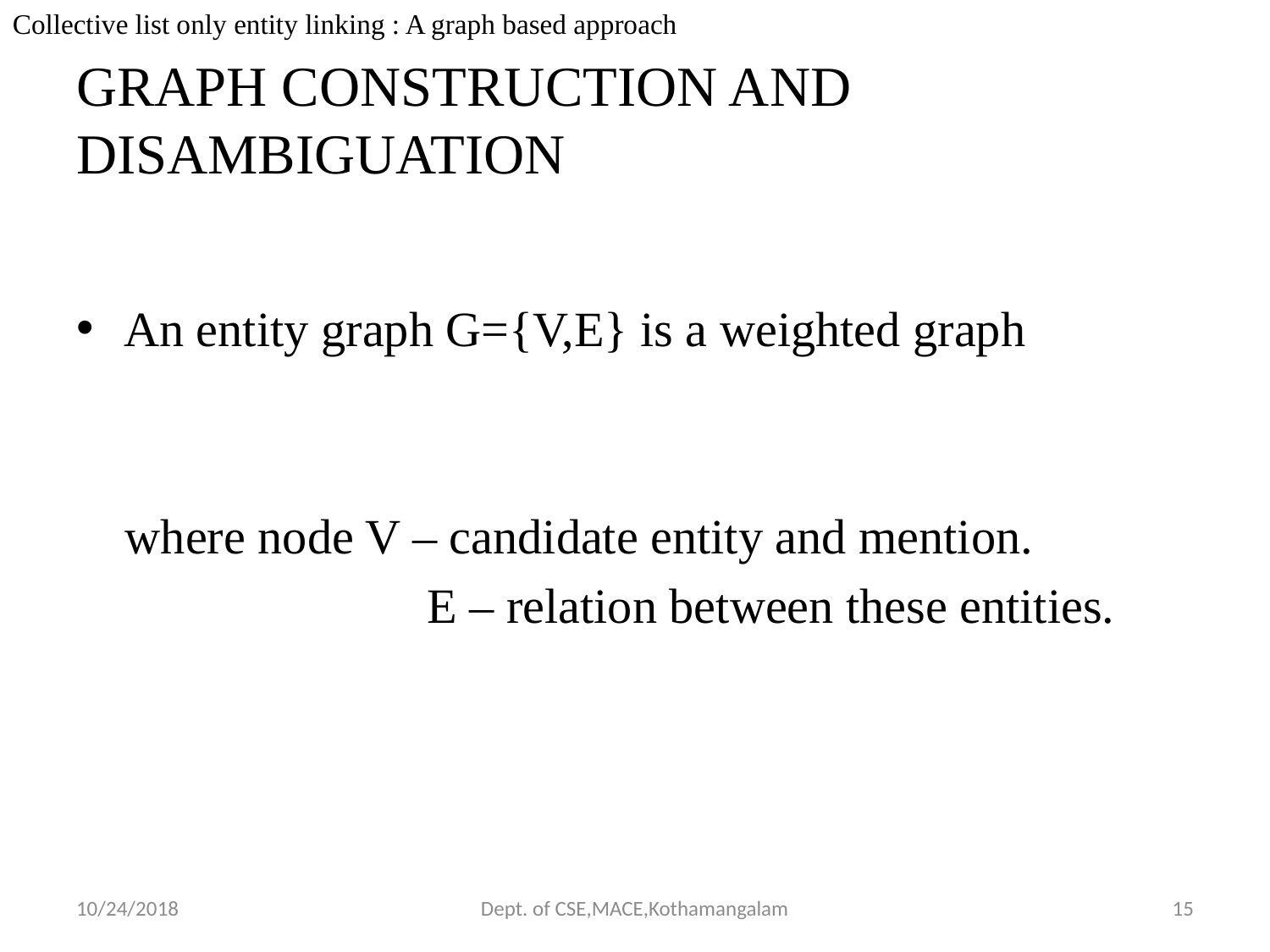

Collective list only entity linking : A graph based approach
# GRAPH CONSTRUCTION AND DISAMBIGUATION

An entity graph G={V,E} is a weighted graph

    where node V – candidate entity and mention.
			    E – relation between these entities.

10/24/2018
Dept. of CSE,MACE,Kothamangalam
15